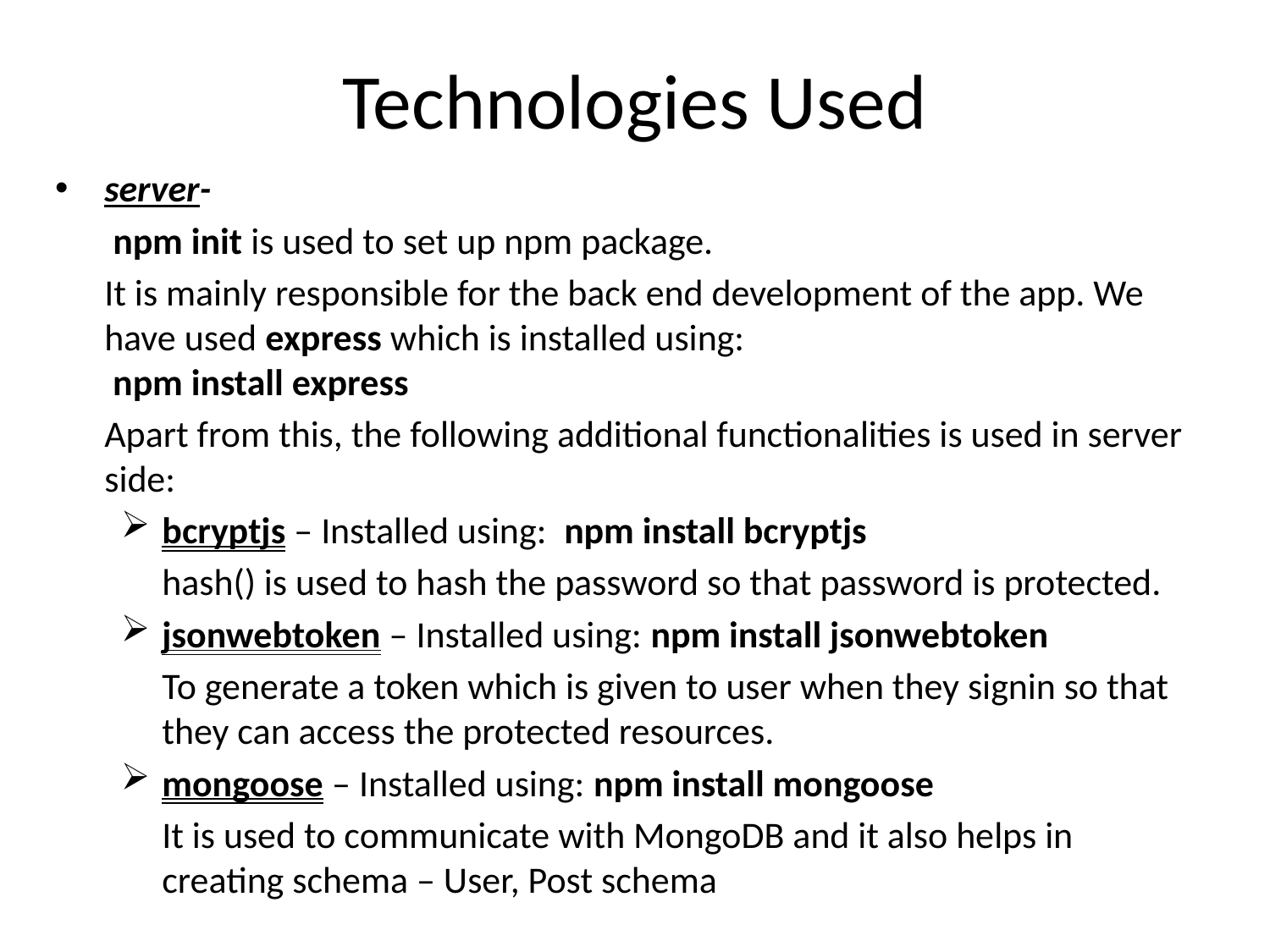

# Technologies Used
server-
		 npm init is used to set up npm package.
		It is mainly responsible for the back end development of the app. We have used express which is installed using:                                           			 npm install express
		Apart from this, the following additional functionalities is used in server side:
bcryptjs – Installed using:  npm install bcryptjs
			hash() is used to hash the password so that password is protected.
jsonwebtoken – Installed using: npm install jsonwebtoken
			To generate a token which is given to user when they signin so that they can access the protected resources.
mongoose – Installed using: npm install mongoose
			It is used to communicate with MongoDB and it also helps in creating schema – User, Post schema